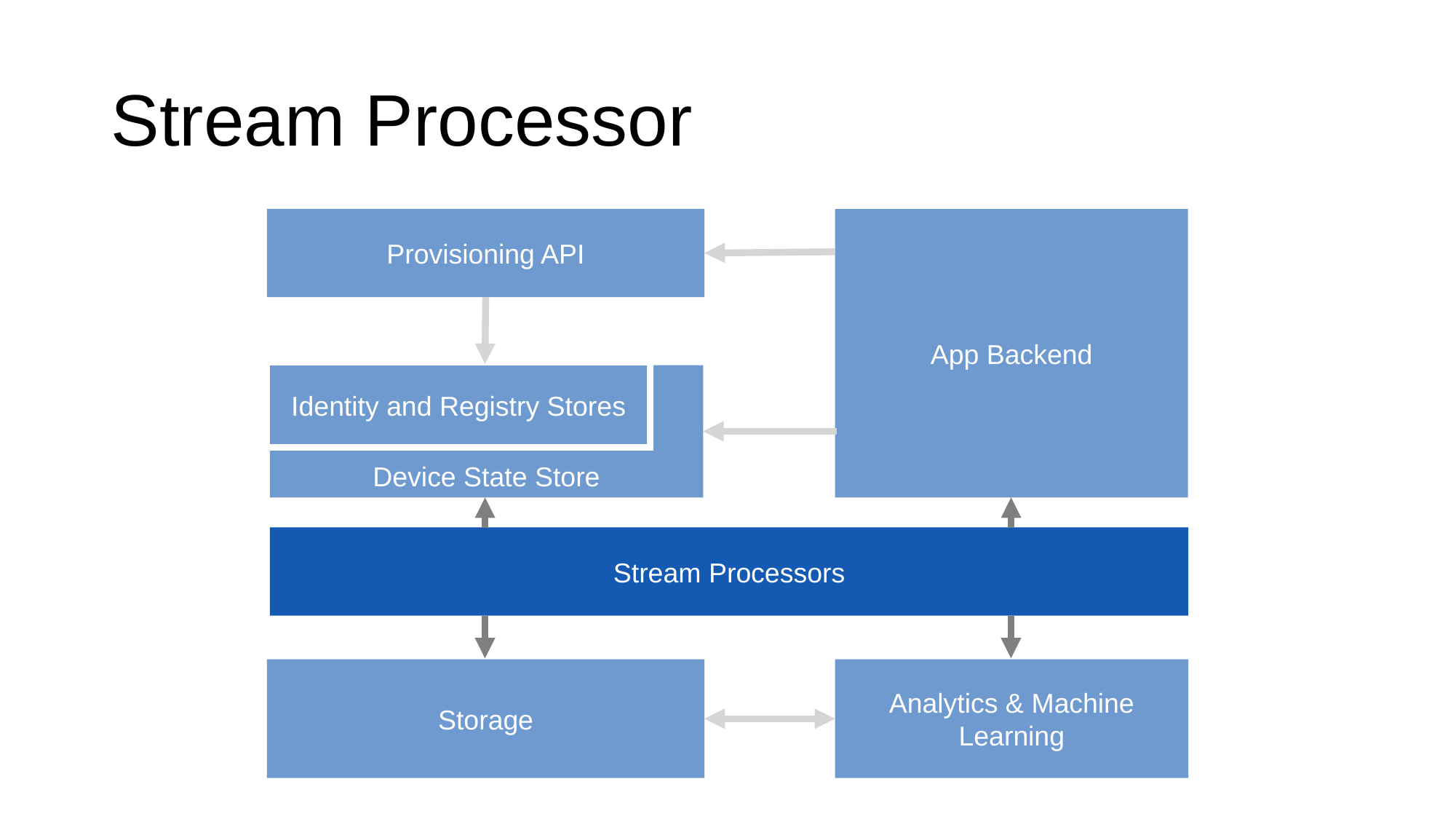

# Stream Processor
Provisioning API
App Backend
Identity and Registry Stores
Device State Store
Stream Processors
Storage
Analytics & Machine Learning